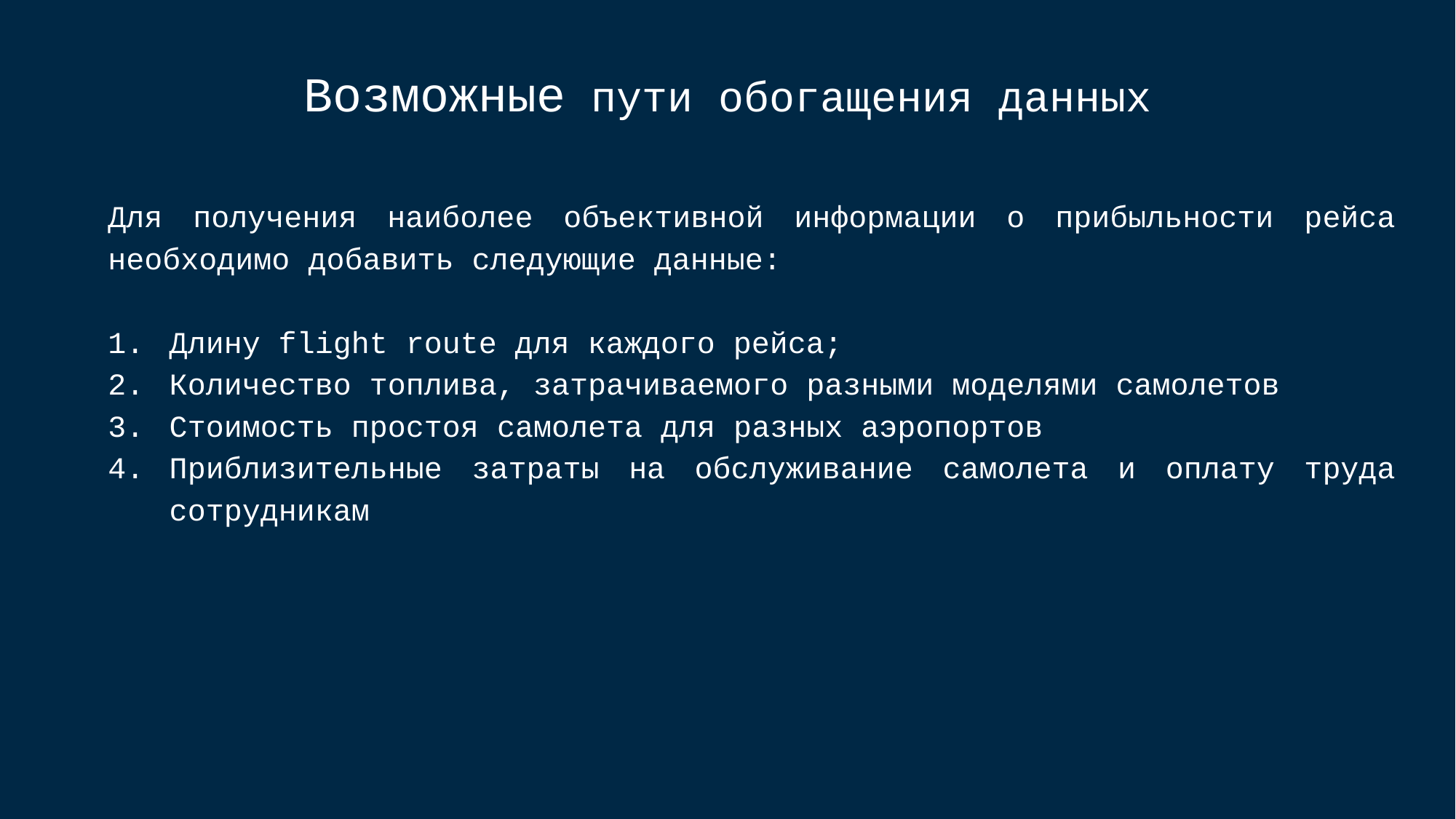

# Возможные пути обогащения данных
Для получения наиболее объективной информации о прибыльности рейса необходимо добавить следующие данные:

Длину flight route для каждого рейса;
Количество топлива, затрачиваемого разными моделями самолетов
Стоимость простоя самолета для разных аэропортов
Приблизительные затраты на обслуживание самолета и оплату труда сотрудникам